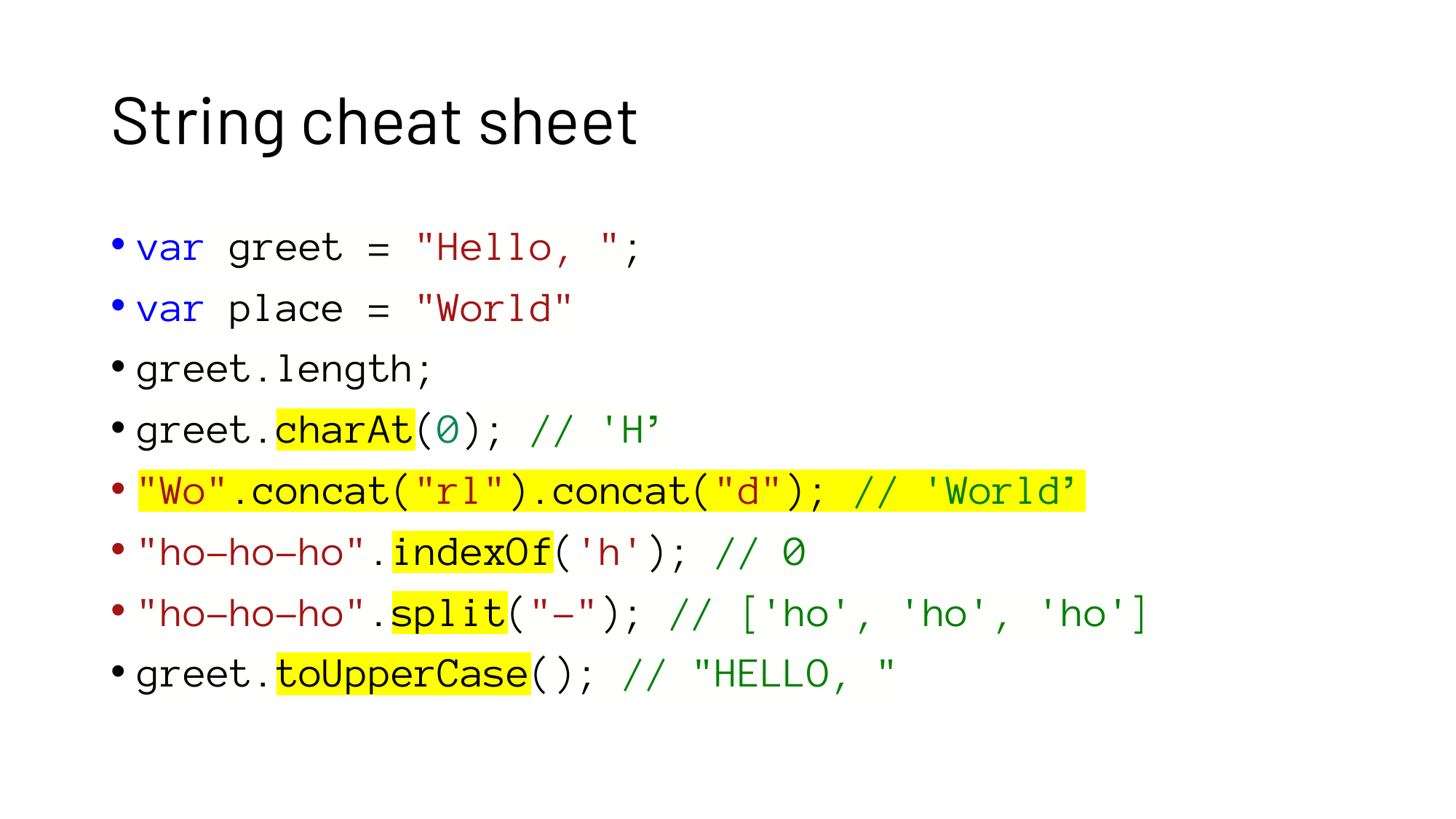

# String cheat sheet
var greet = "Hello, ";
var place = "World"
greet.length;
greet.charAt(0); // 'H’
"Wo".concat("rl").concat("d"); // 'World’
"ho-ho-ho".indexOf('h'); // 0
"ho-ho-ho".split("-"); // ['ho', 'ho', 'ho']
greet.toUpperCase(); // "HELLO, "